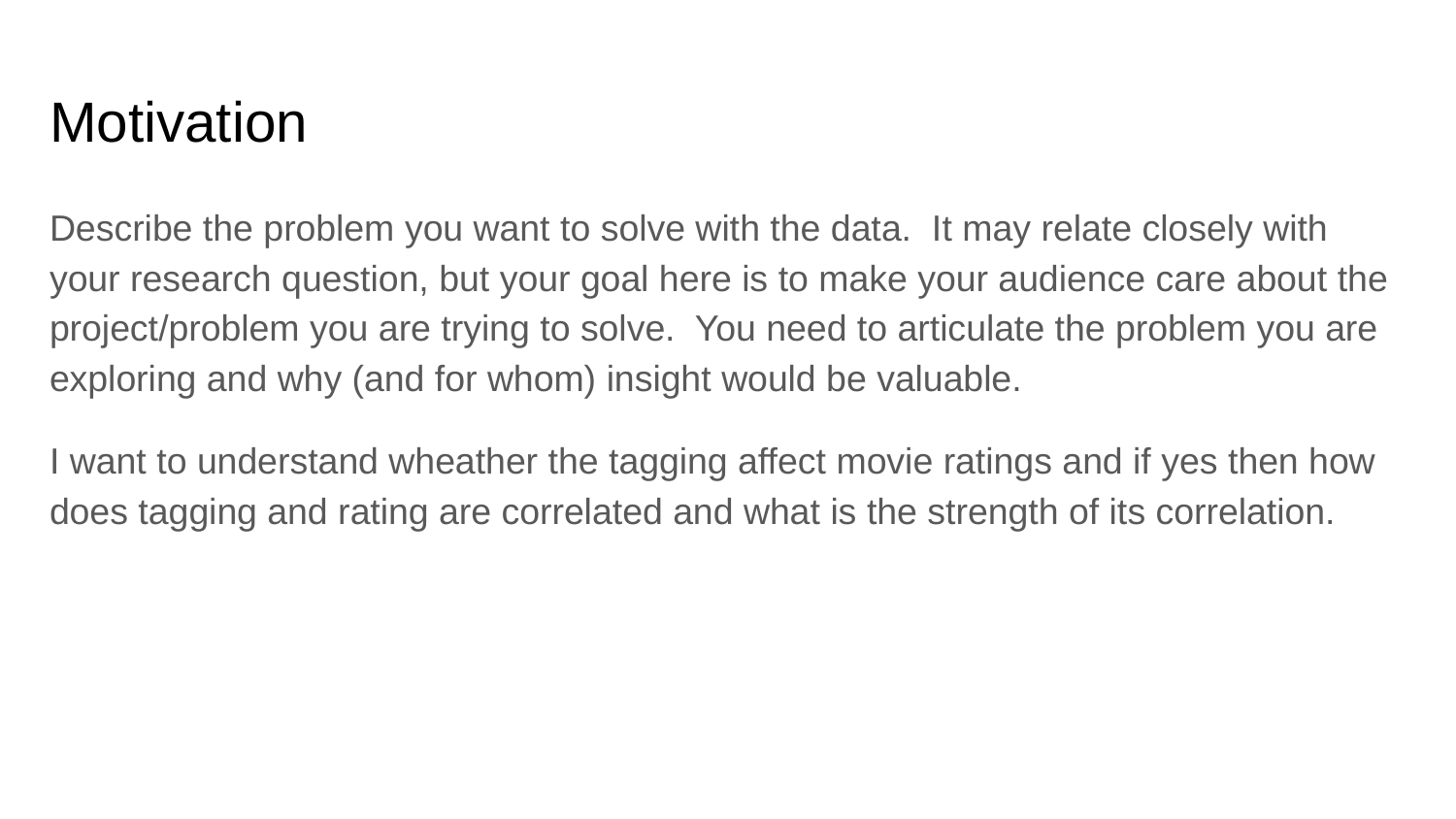

# Motivation
Describe the problem you want to solve with the data.  It may relate closely with your research question, but your goal here is to make your audience care about the project/problem you are trying to solve.  You need to articulate the problem you are exploring and why (and for whom) insight would be valuable.
I want to understand wheather the tagging affect movie ratings and if yes then how does tagging and rating are correlated and what is the strength of its correlation.